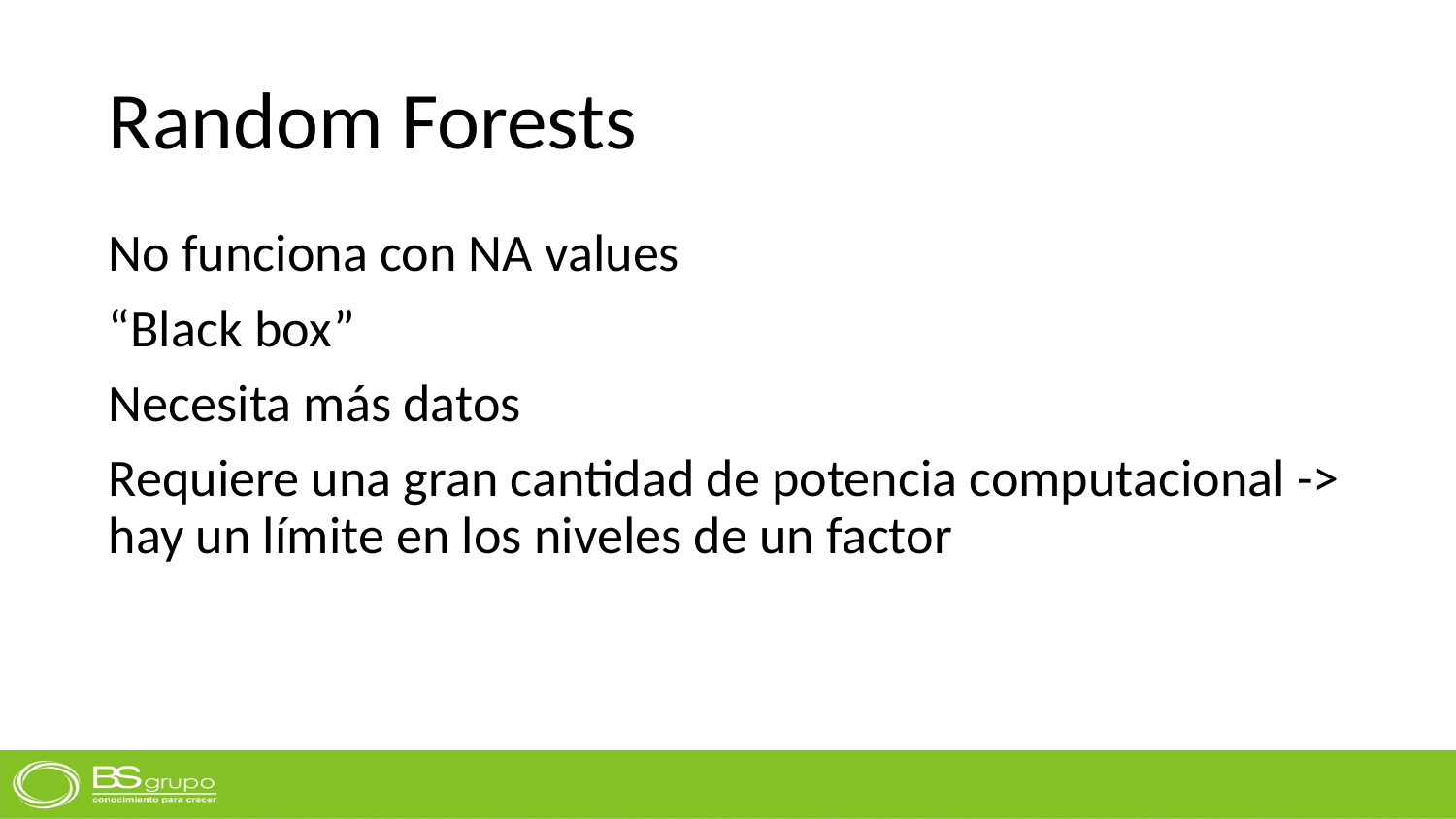

# Random Forests
No funciona con NA values
“Black box”
Necesita más datos
Requiere una gran cantidad de potencia computacional -> hay un límite en los niveles de un factor